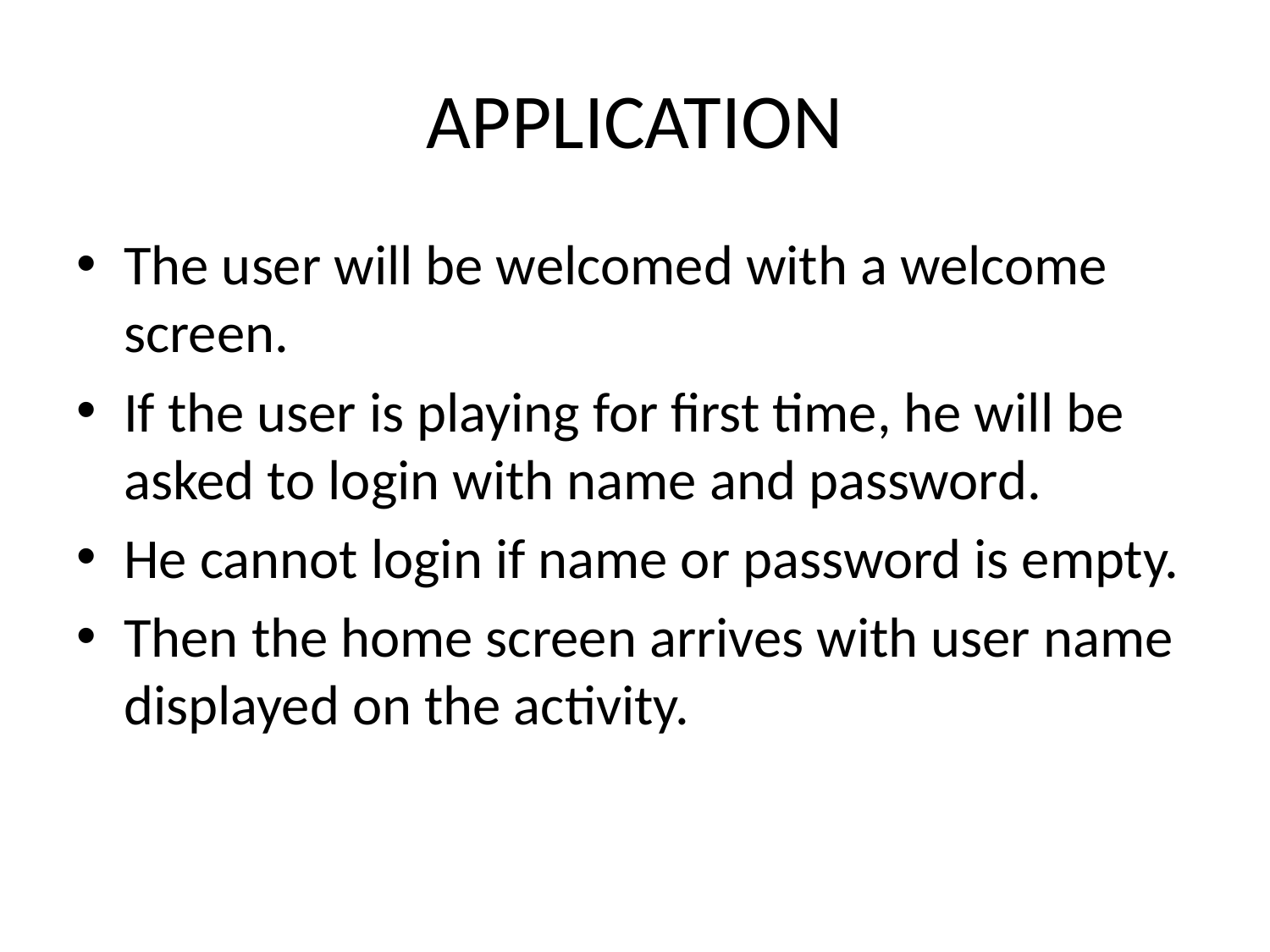

# APPLICATION
The user will be welcomed with a welcome screen.
If the user is playing for first time, he will be asked to login with name and password.
He cannot login if name or password is empty.
Then the home screen arrives with user name displayed on the activity.